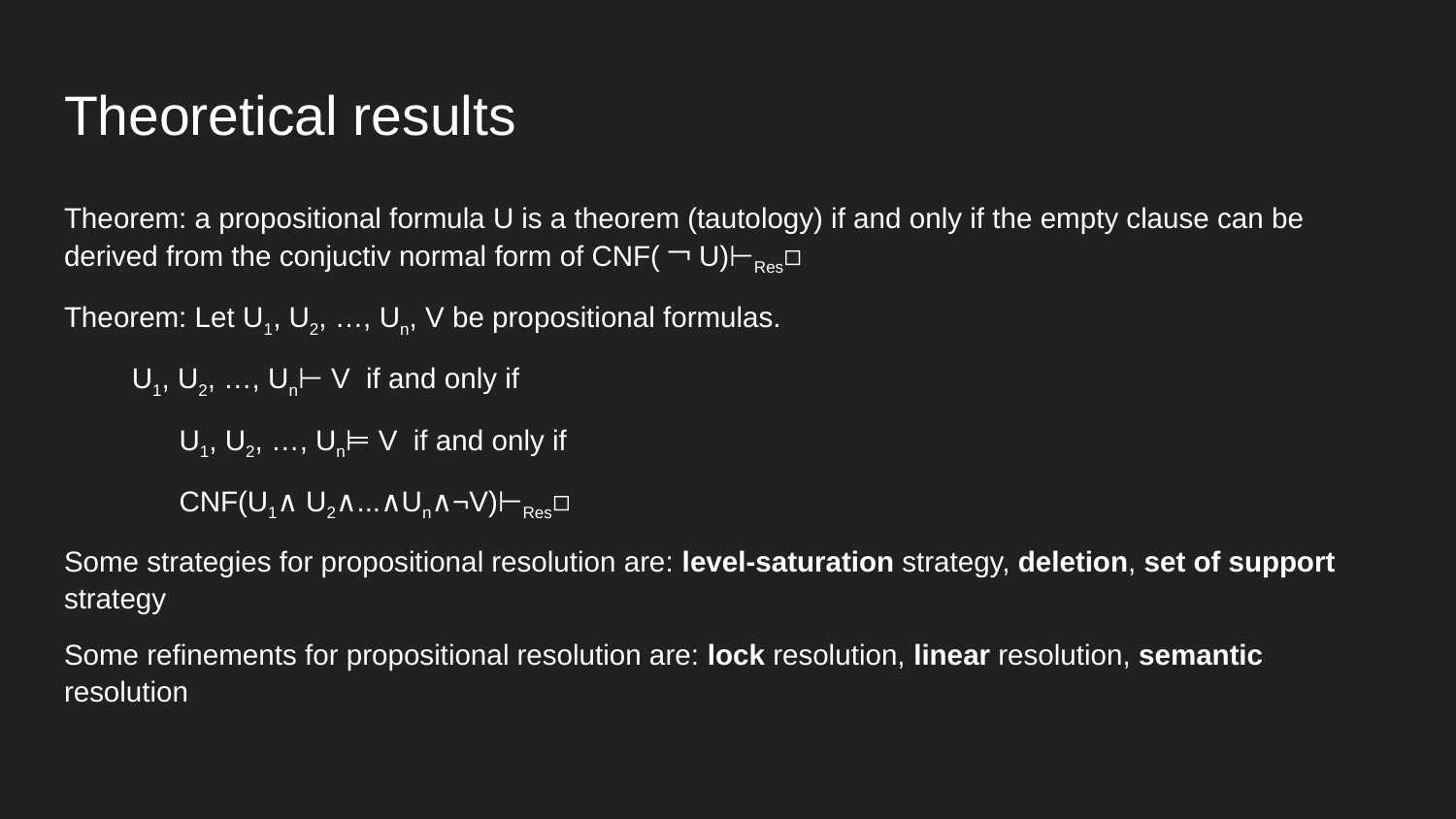

# Theoretical results
Theorem: a propositional formula U is a theorem (tautology) if and only if the empty clause can be derived from the conjuctiv normal form of CNF(￢U)⊢Res◻
Theorem: Let U1, U2, …, Un, V be propositional formulas.
U1, U2, …, Un⊢ V  if and only if
	U1, U2, …, Un⊨ V  if and only if
	CNF(U1∧ U2∧...∧Un∧¬V)⊢Res◻
Some strategies for propositional resolution are: level-saturation strategy, deletion, set of support strategy
Some refinements for propositional resolution are: lock resolution, linear resolution, semantic resolution